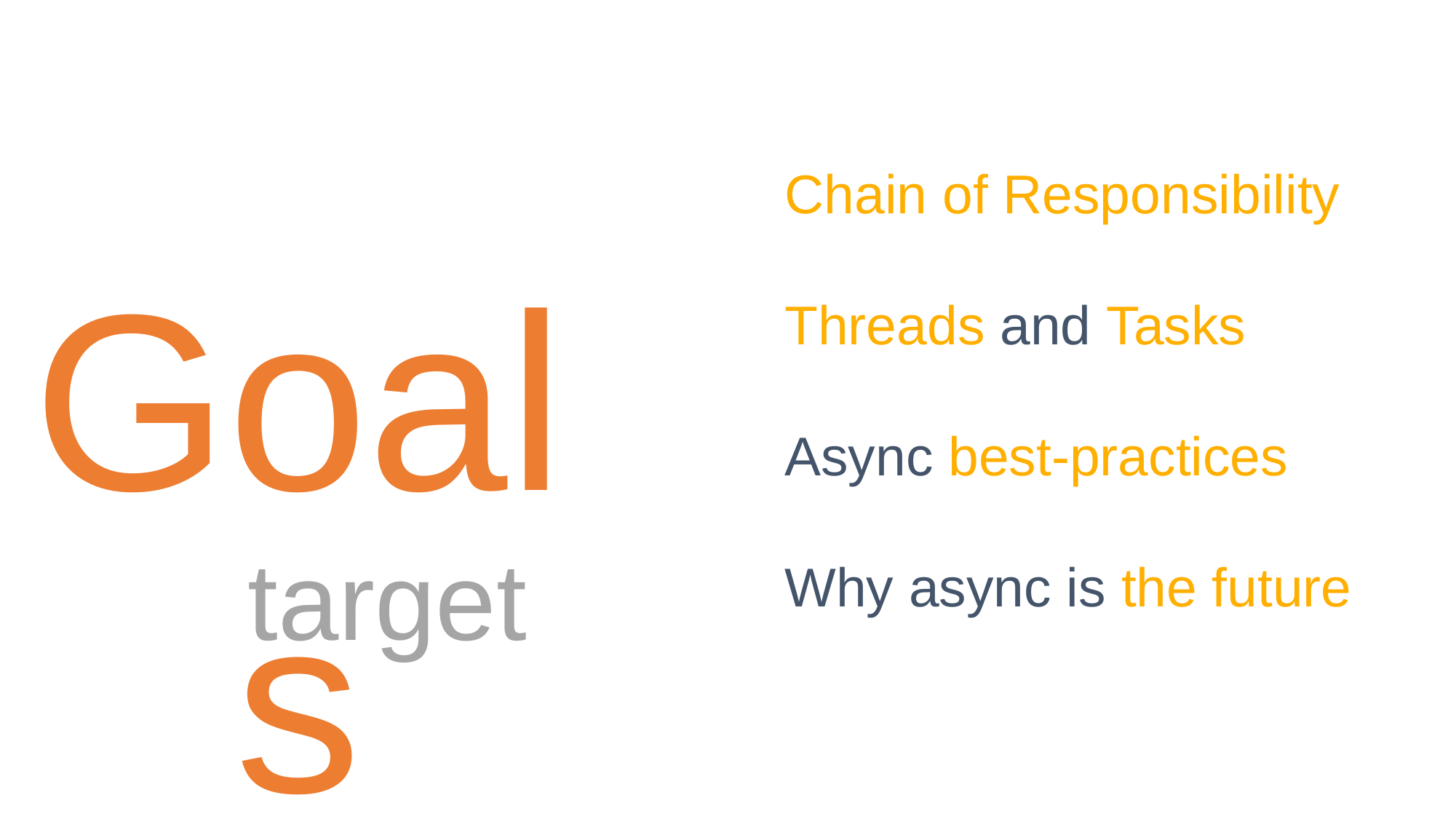

Chain of Responsibility

Threads and Tasks

Async best-practices

Why async is the future
Goals
target